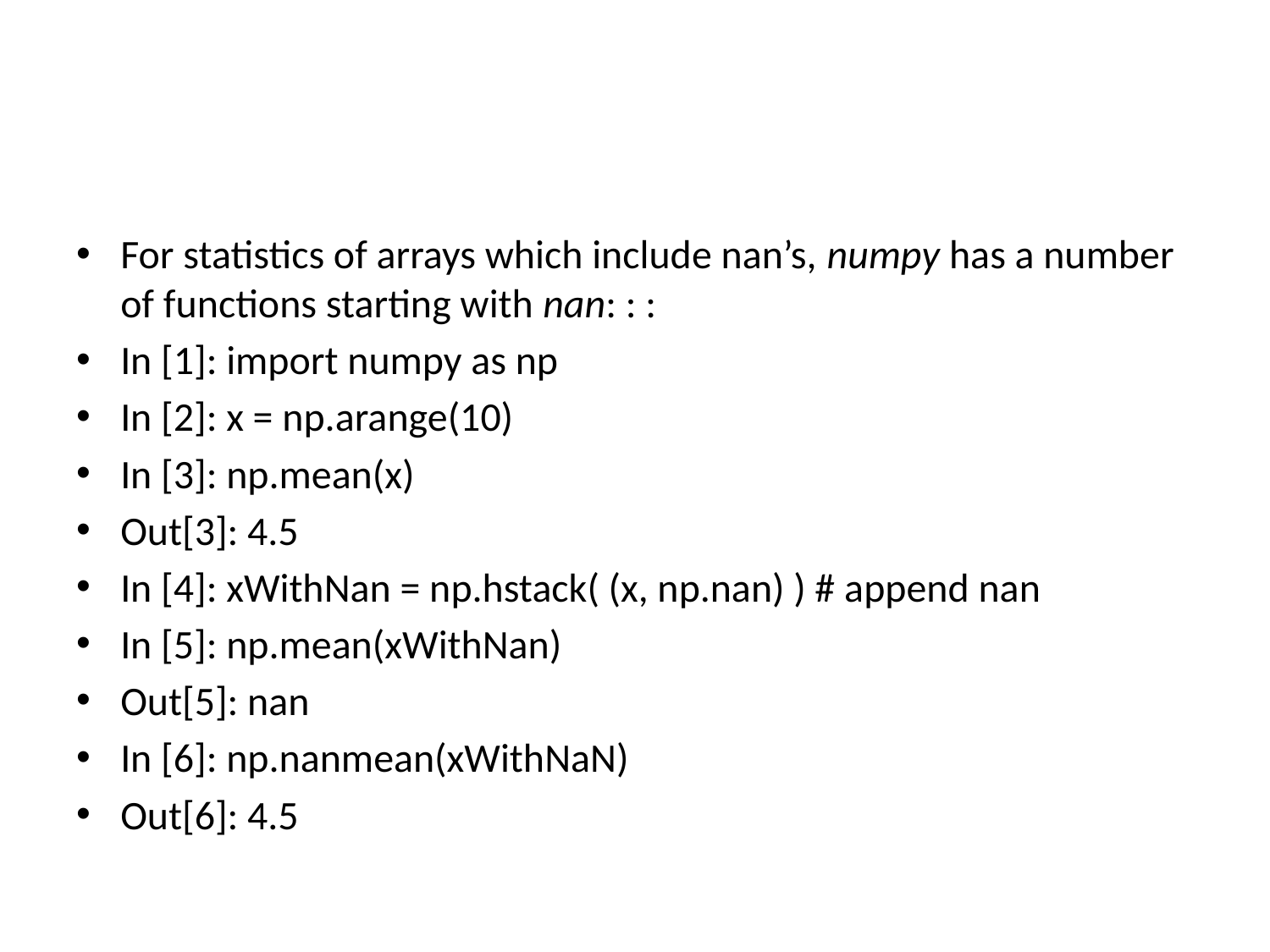

#
For statistics of arrays which include nan’s, numpy has a number of functions starting with nan: : :
In [1]: import numpy as np
In [2]: x = np.arange(10)
In [3]: np.mean(x)
Out[3]: 4.5
In [4]: xWithNan = np.hstack( (x, np.nan) ) # append nan
In [5]: np.mean(xWithNan)
Out[5]: nan
In [6]: np.nanmean(xWithNaN)
Out[6]: 4.5